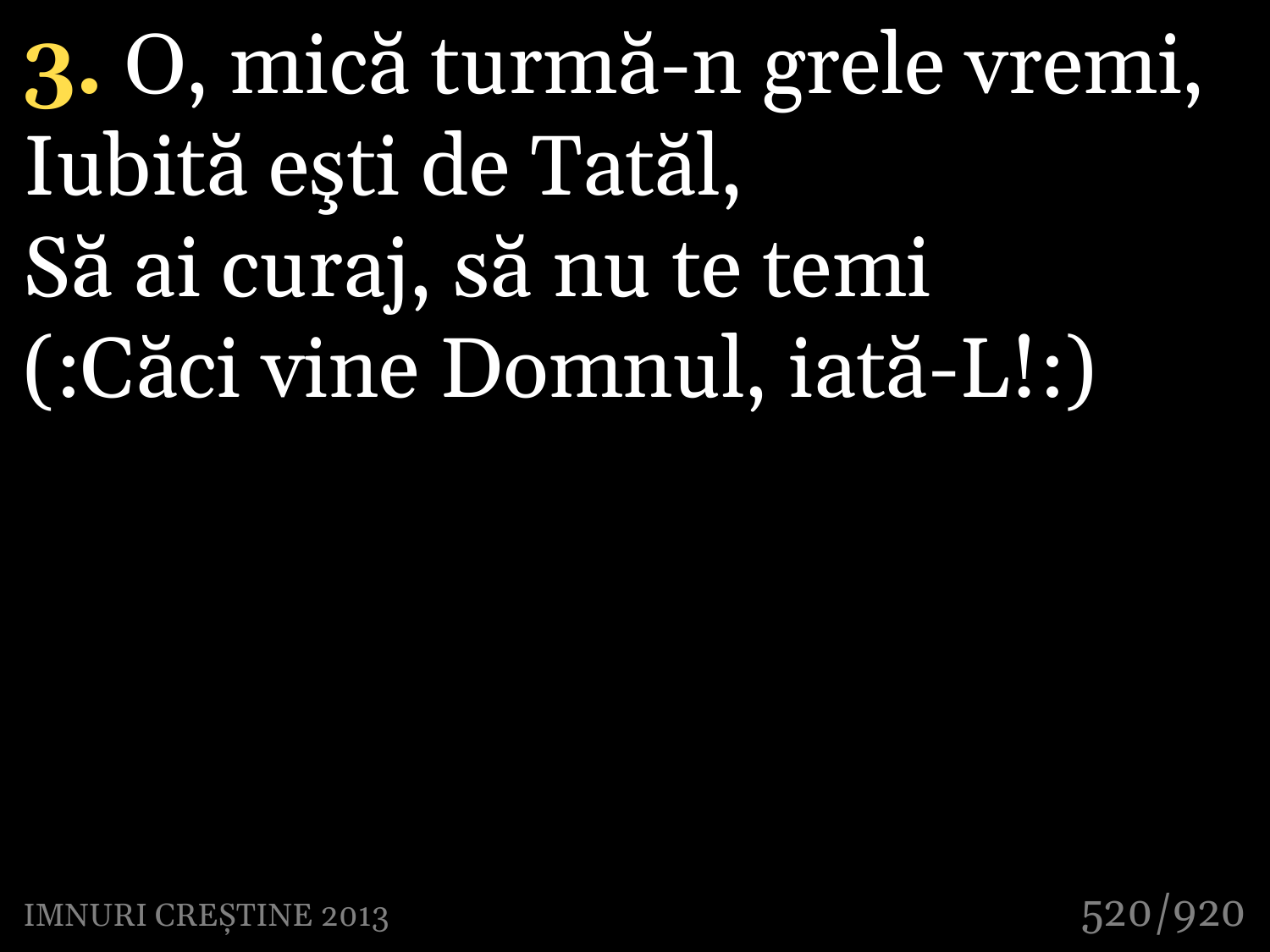

3. O, mică turmă-n grele vremi,
Iubită eşti de Tatăl,
Să ai curaj, să nu te temi
(:Căci vine Domnul, iată-L!:)
520/920
IMNURI CREȘTINE 2013